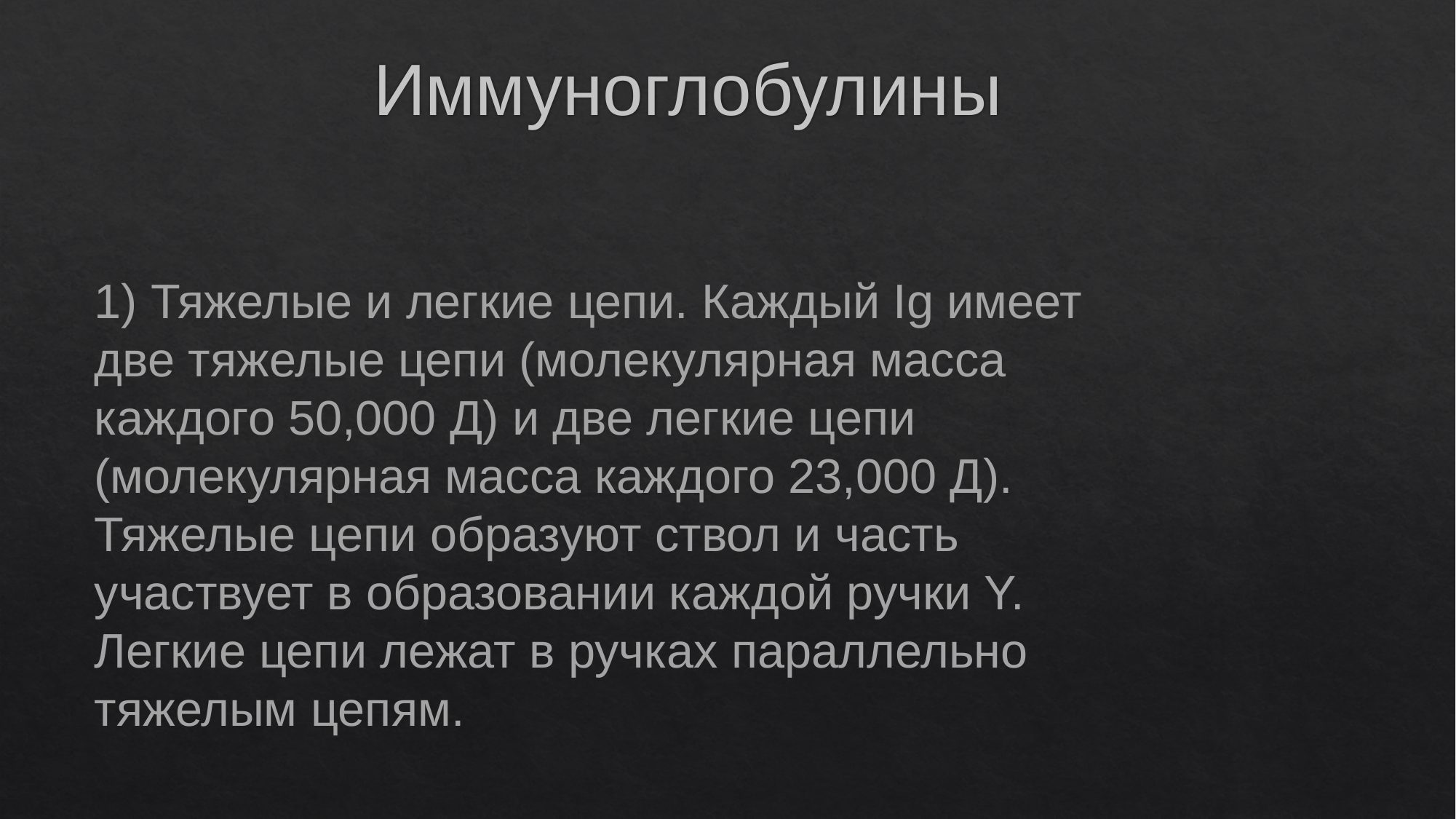

# Иммуноглобулины
1) Тяжелые и легкие цепи. Каждый Ig имеет две тяжелые цепи (молекулярная масса
каждого 50,000 Д) и две легкие цепи (молекулярная масса каждого 23,000 Д). Тяжелые цепи образуют ствол и часть участвует в образовании каждой ручки Y. Легкие цепи лежат в ручках параллельно тяжелым цепям.